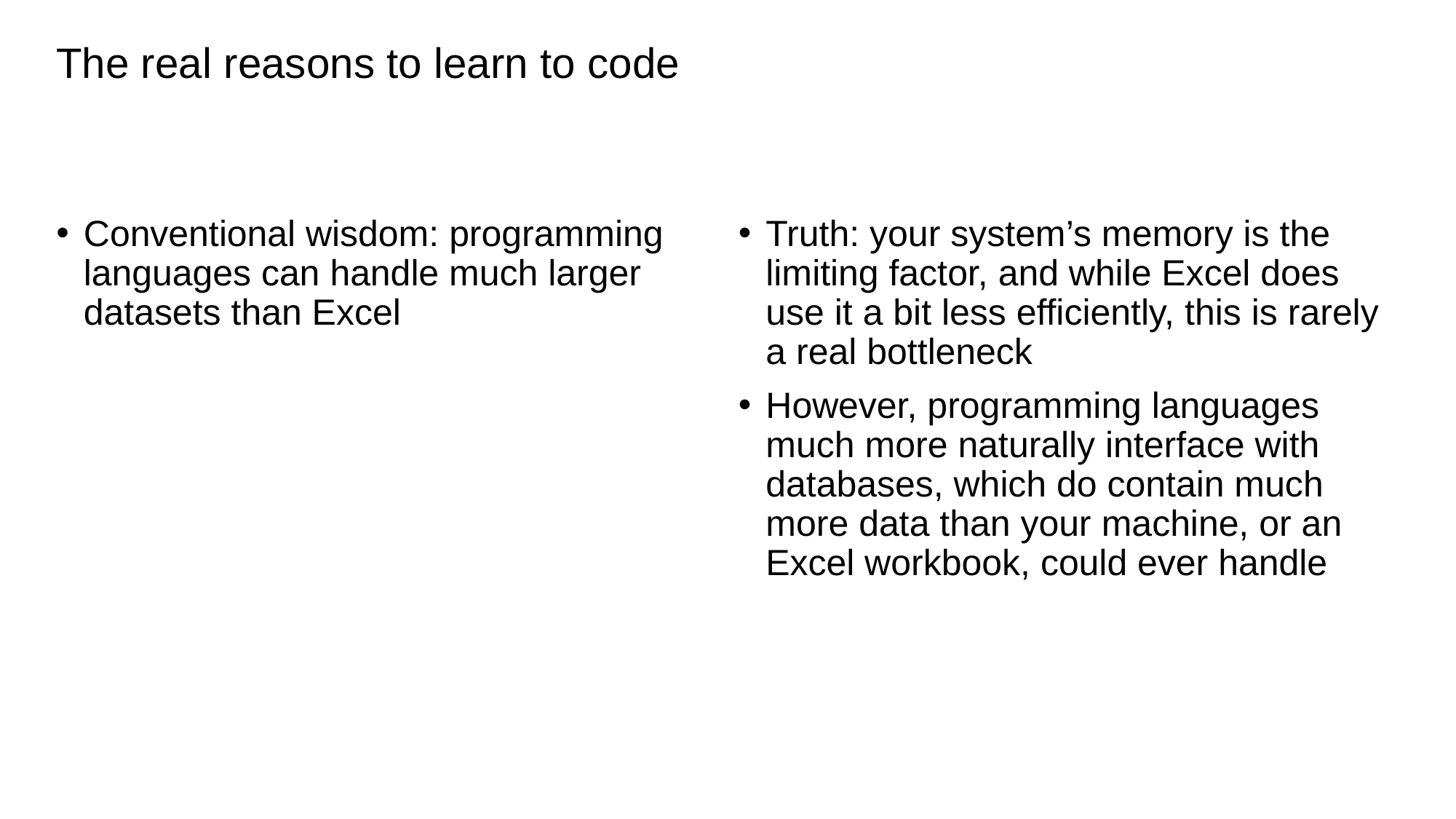

# The real reasons to learn to code
Conventional wisdom: programming languages can handle much larger datasets than Excel
Truth: your system’s memory is the limiting factor, and while Excel does use it a bit less efficiently, this is rarely a real bottleneck
However, programming languages much more naturally interface with databases, which do contain much more data than your machine, or an Excel workbook, could ever handle